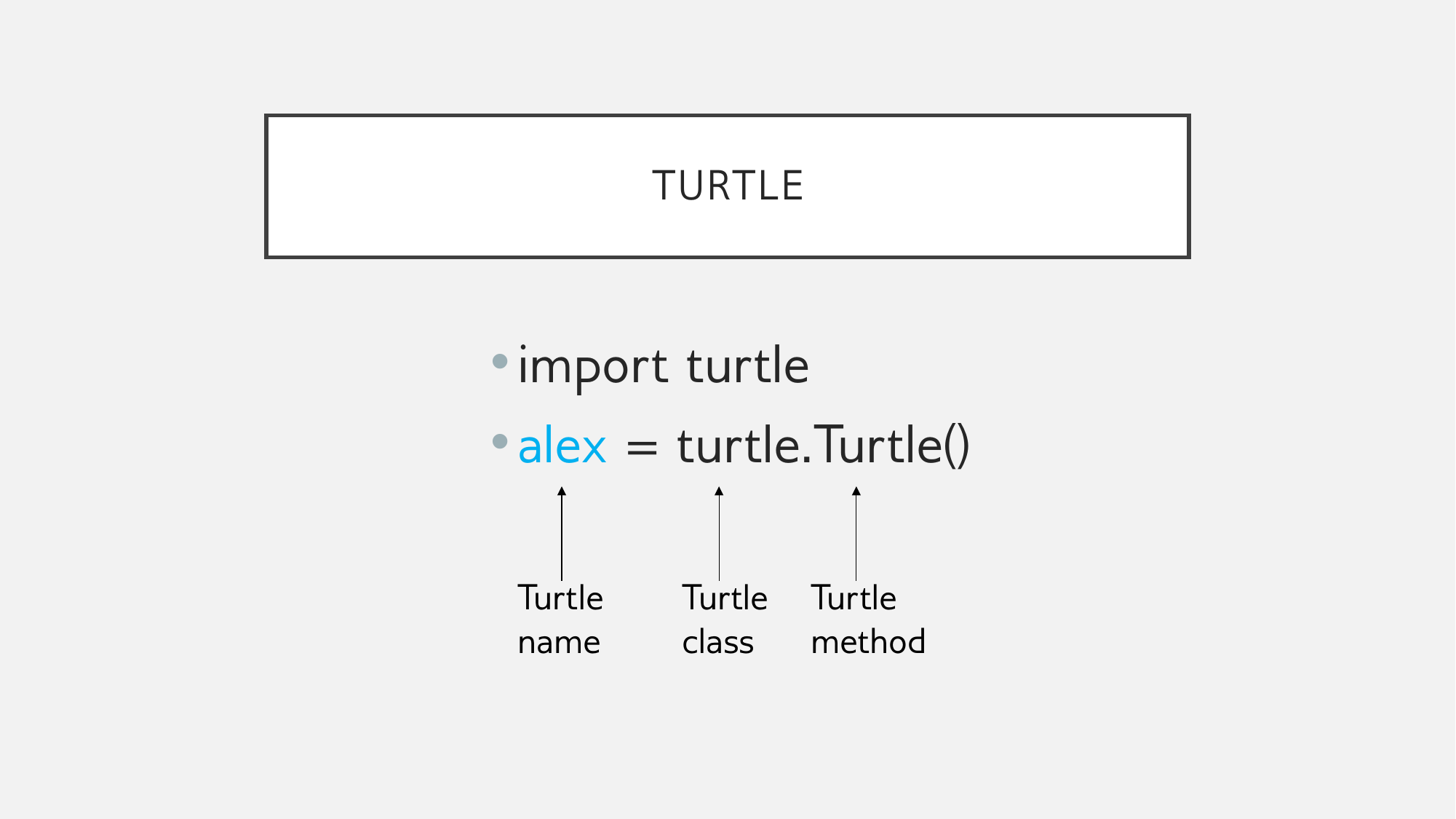

# turtle
import turtle
alex = turtle.Turtle()

Turtle method
Turtle name
Turtle class